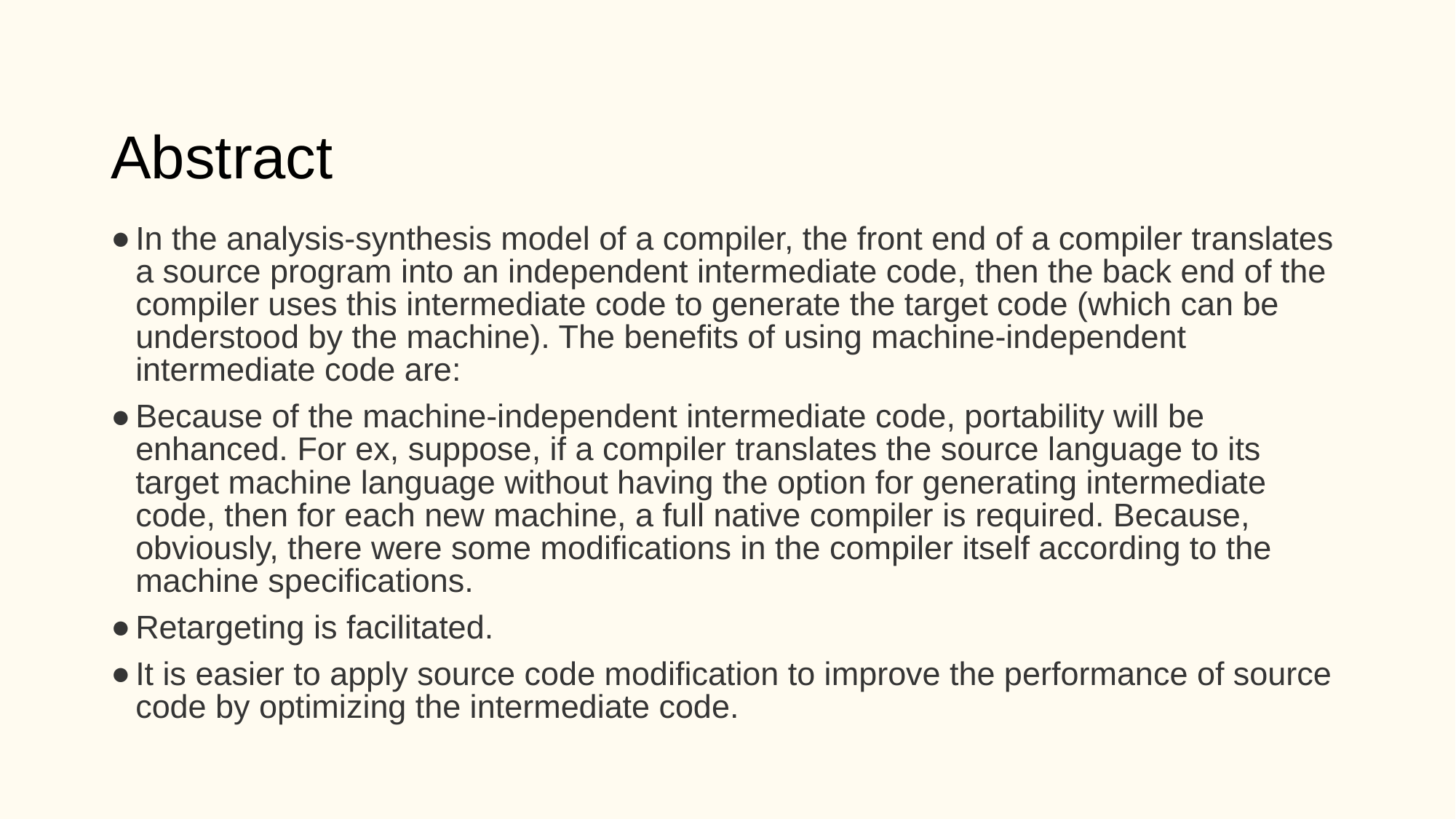

# Abstract
In the analysis-synthesis model of a compiler, the front end of a compiler translates a source program into an independent intermediate code, then the back end of the compiler uses this intermediate code to generate the target code (which can be understood by the machine). The benefits of using machine-independent intermediate code are:
Because of the machine-independent intermediate code, portability will be enhanced. For ex, suppose, if a compiler translates the source language to its target machine language without having the option for generating intermediate code, then for each new machine, a full native compiler is required. Because, obviously, there were some modifications in the compiler itself according to the machine specifications.
Retargeting is facilitated.
It is easier to apply source code modification to improve the performance of source code by optimizing the intermediate code.